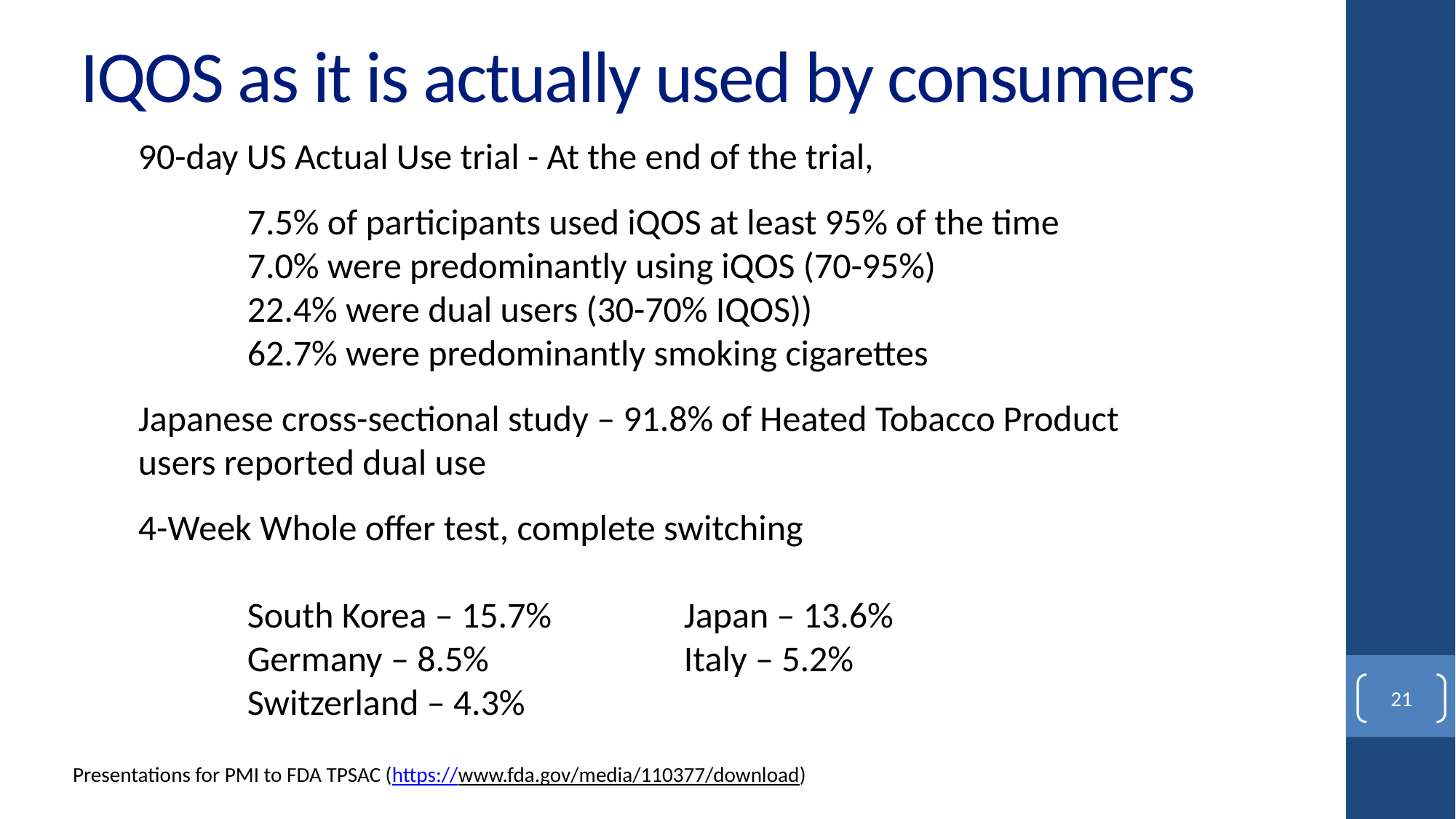

# IQOS as it is actually used by consumers
90-day US Actual Use trial - At the end of the trial,

	7.5% of participants used iQOS at least 95% of the time
	7.0% were predominantly using iQOS (70-95%)
	22.4% were dual users (30-70% IQOS))
	62.7% were predominantly smoking cigarettes

Japanese cross-sectional study – 91.8% of Heated Tobacco Product users reported dual use

4-Week Whole offer test, complete switching

	South Korea – 15.7%		Japan – 13.6%
	Germany – 8.5%		Italy – 5.2%
	Switzerland – 4.3%

21
Presentations for PMI to FDA TPSAC (https://www.fda.gov/media/110377/download)